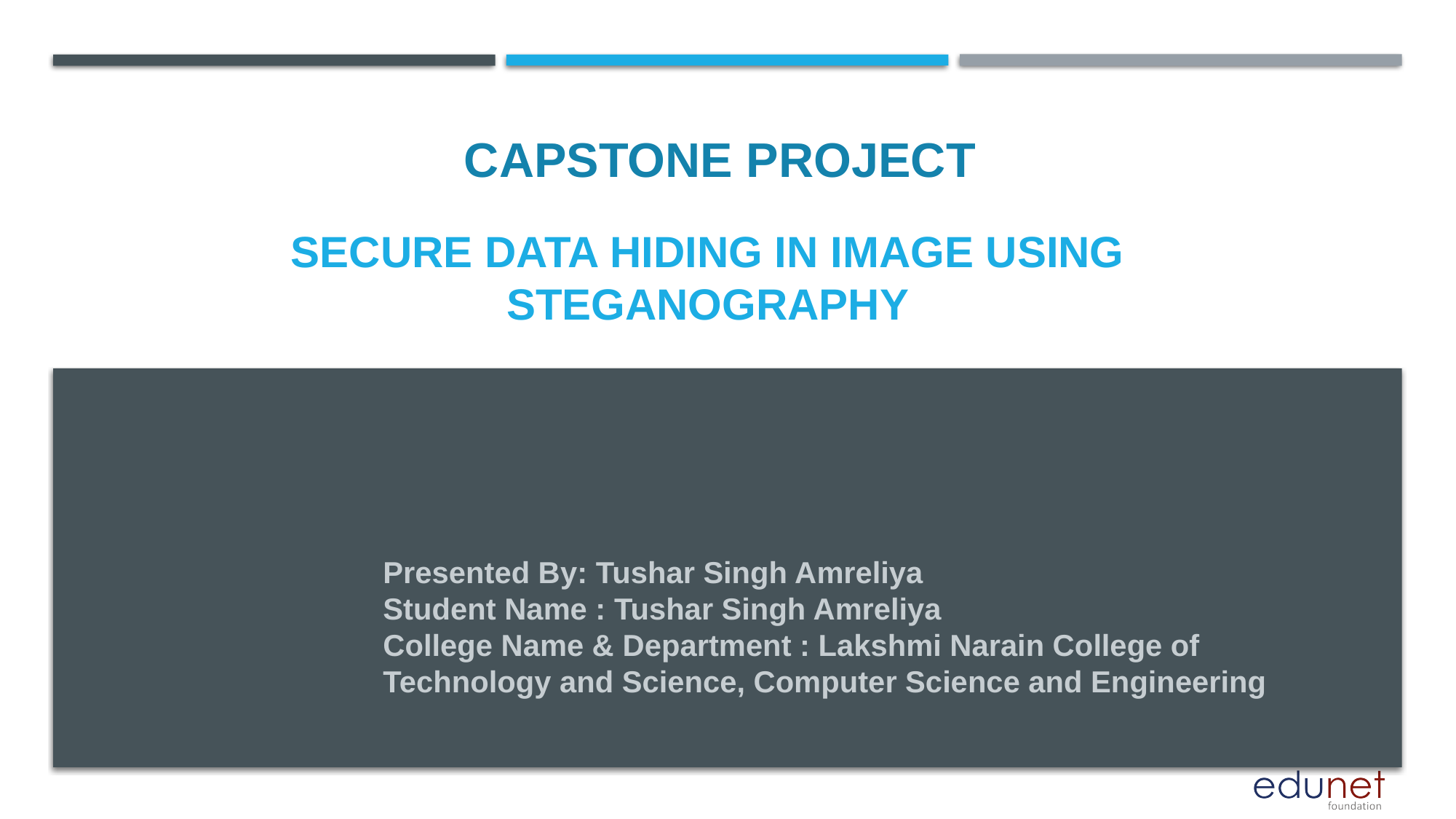

CAPSTONE PROJECT
# Secure Data Hiding in Image Using Steganography
Presented By: Tushar Singh Amreliya
Student Name : Tushar Singh Amreliya
College Name & Department : Lakshmi Narain College of Technology and Science, Computer Science and Engineering